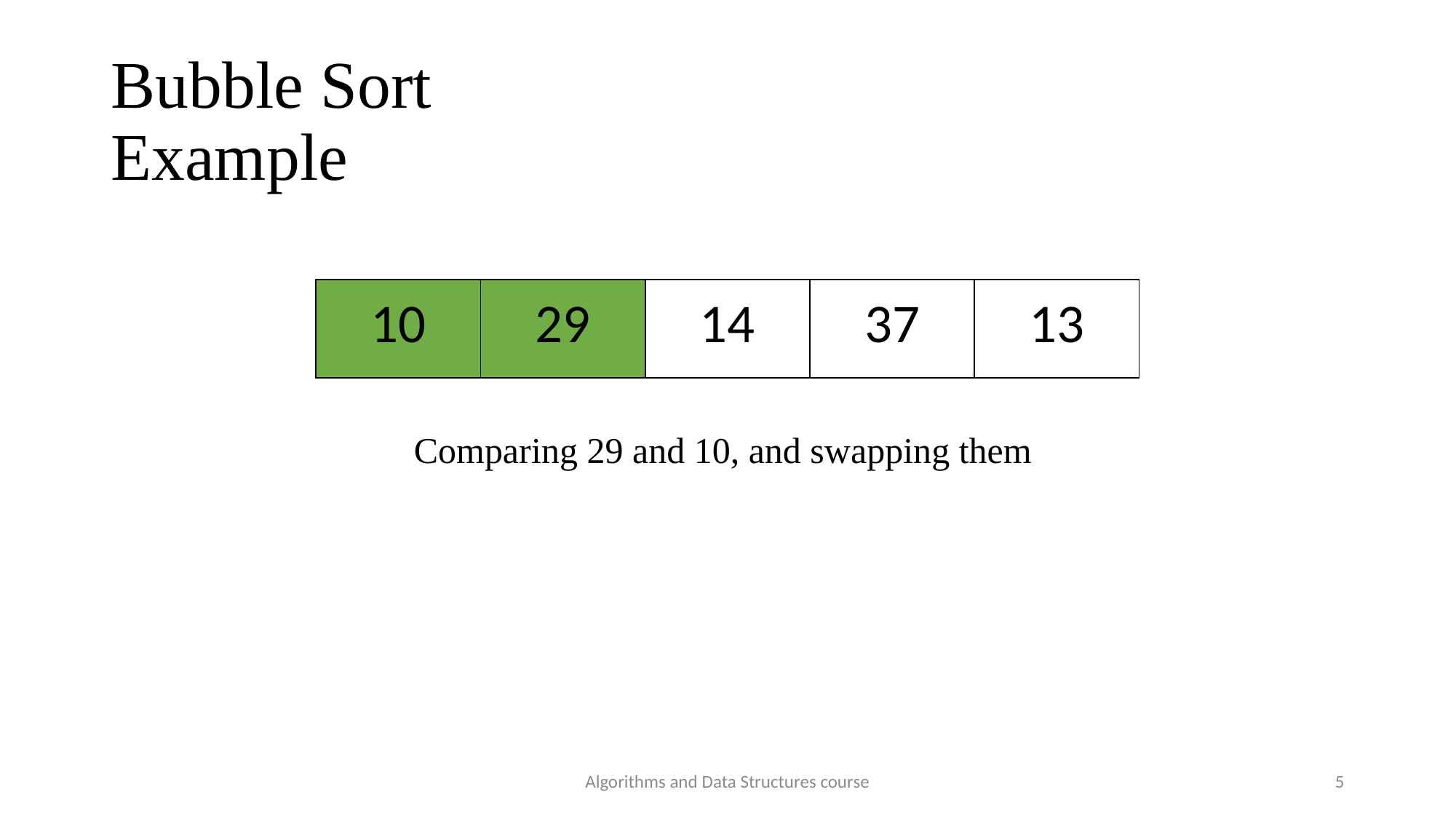

Bubble Sort
Example
| 10 | 29 | 14 | 37 | 13 |
| --- | --- | --- | --- | --- |
Comparing 29 and 10, and swapping them
Algorithms and Data Structures course
5